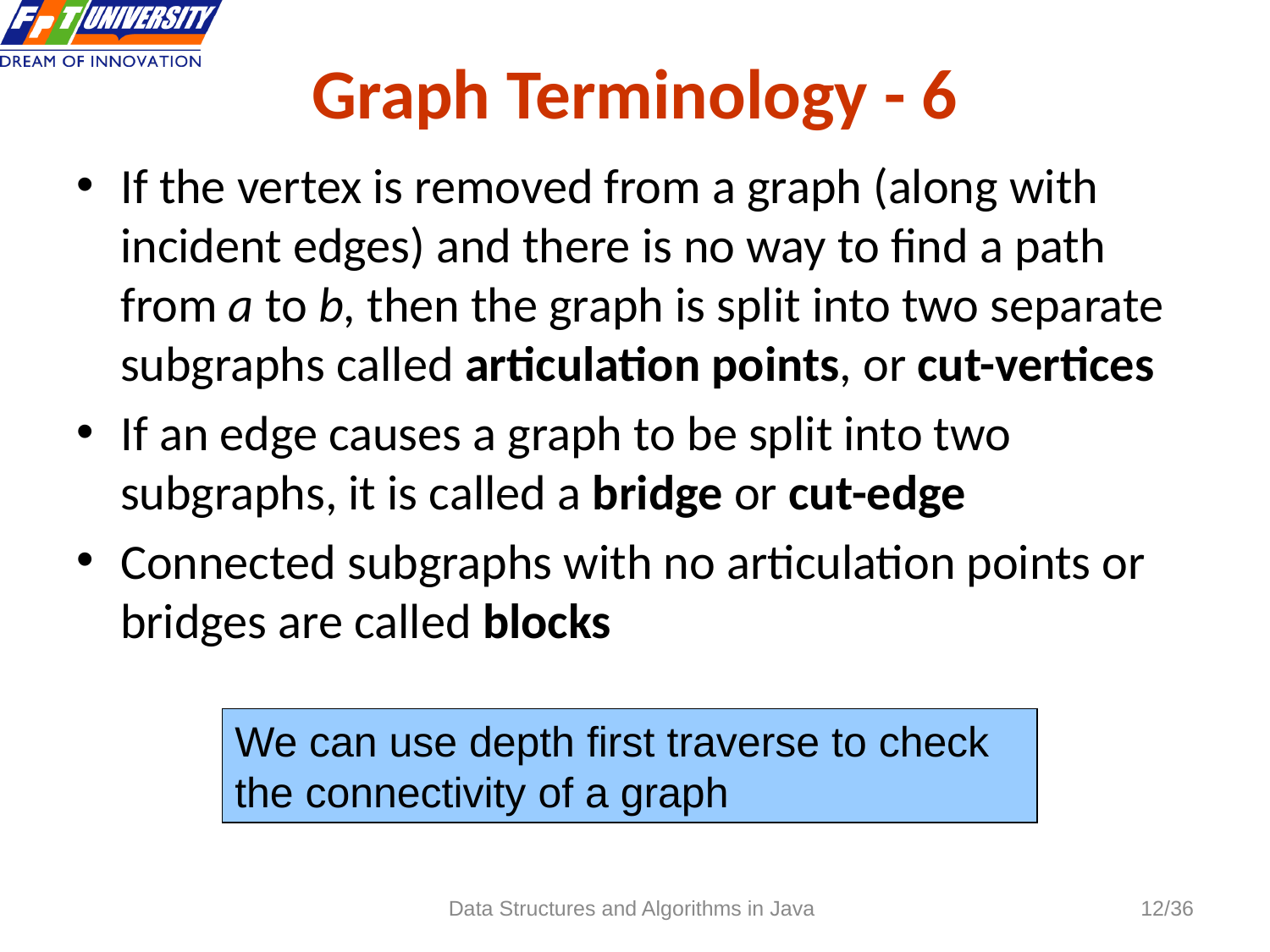

Graph Terminology - 6
If the vertex is removed from a graph (along with incident edges) and there is no way to find a path from a to b, then the graph is split into two separate subgraphs called articulation points, or cut-vertices
If an edge causes a graph to be split into two subgraphs, it is called a bridge or cut-edge
Connected subgraphs with no articulation points or bridges are called blocks
 12
We can use depth first traverse to check the connectivity of a graph
Data Structures and Algorithms in Java
12/36